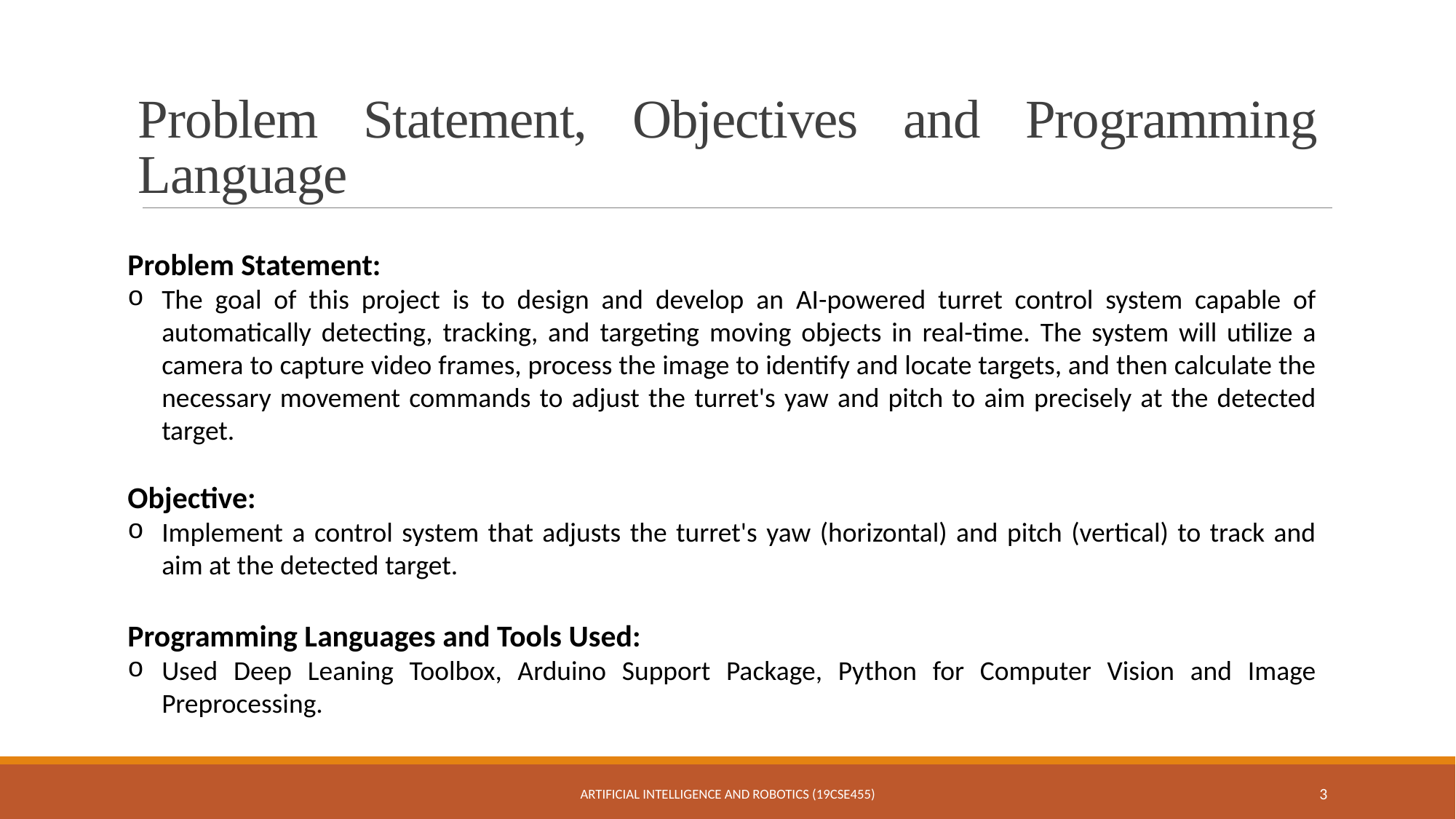

# Problem Statement, Objectives and Programming Language
Problem Statement:
The goal of this project is to design and develop an AI-powered turret control system capable of automatically detecting, tracking, and targeting moving objects in real-time. The system will utilize a camera to capture video frames, process the image to identify and locate targets, and then calculate the necessary movement commands to adjust the turret's yaw and pitch to aim precisely at the detected target.

Objective:
Implement a control system that adjusts the turret's yaw (horizontal) and pitch (vertical) to track and aim at the detected target.

Programming Languages and Tools Used:
Used Deep Leaning Toolbox, Arduino Support Package, Python for Computer Vision and Image Preprocessing.
Artificial Intelligence and robotics (19cse455)
3